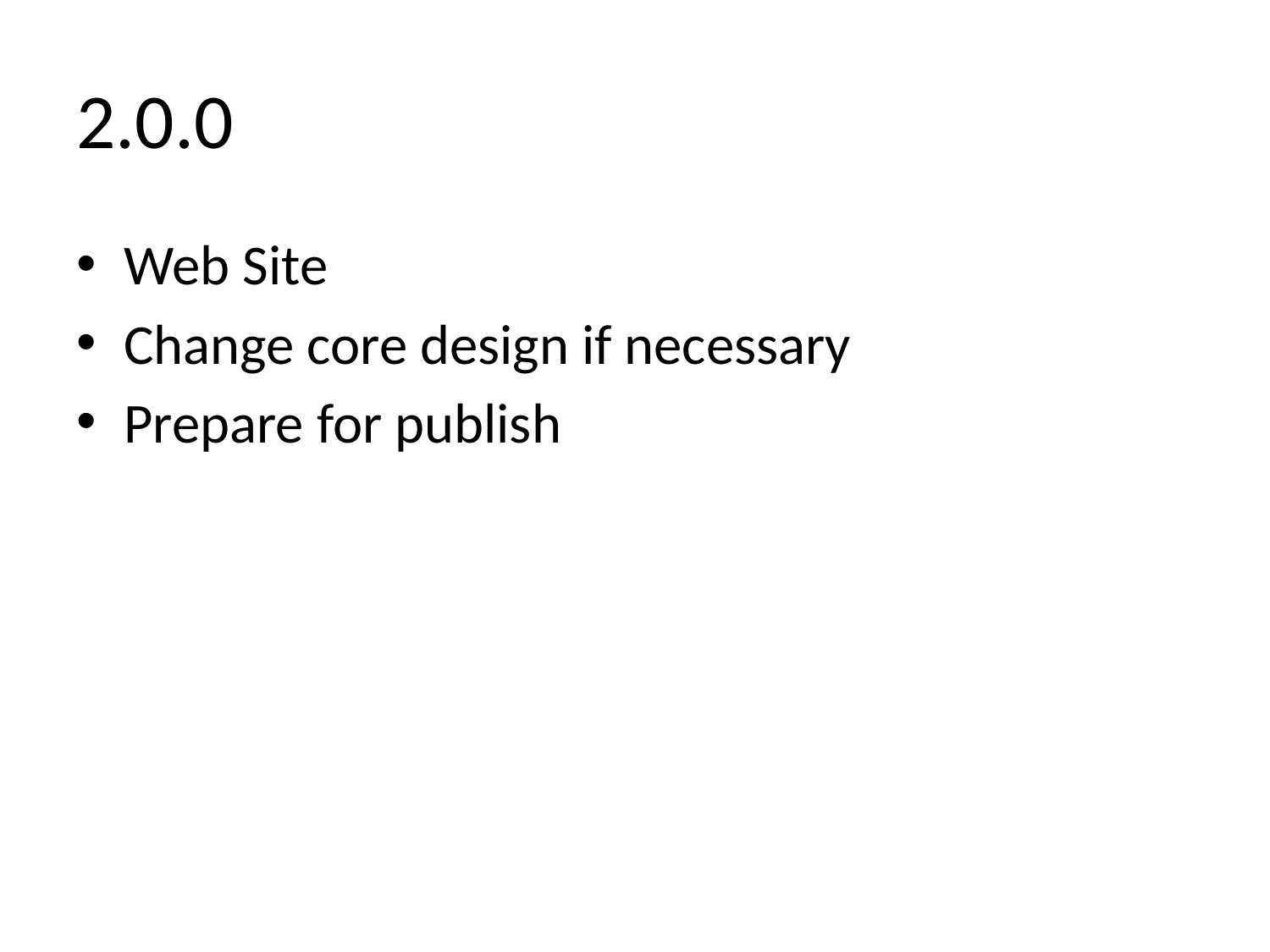

# 2.0.0
Web Site
Change core design if necessary
Prepare for publish